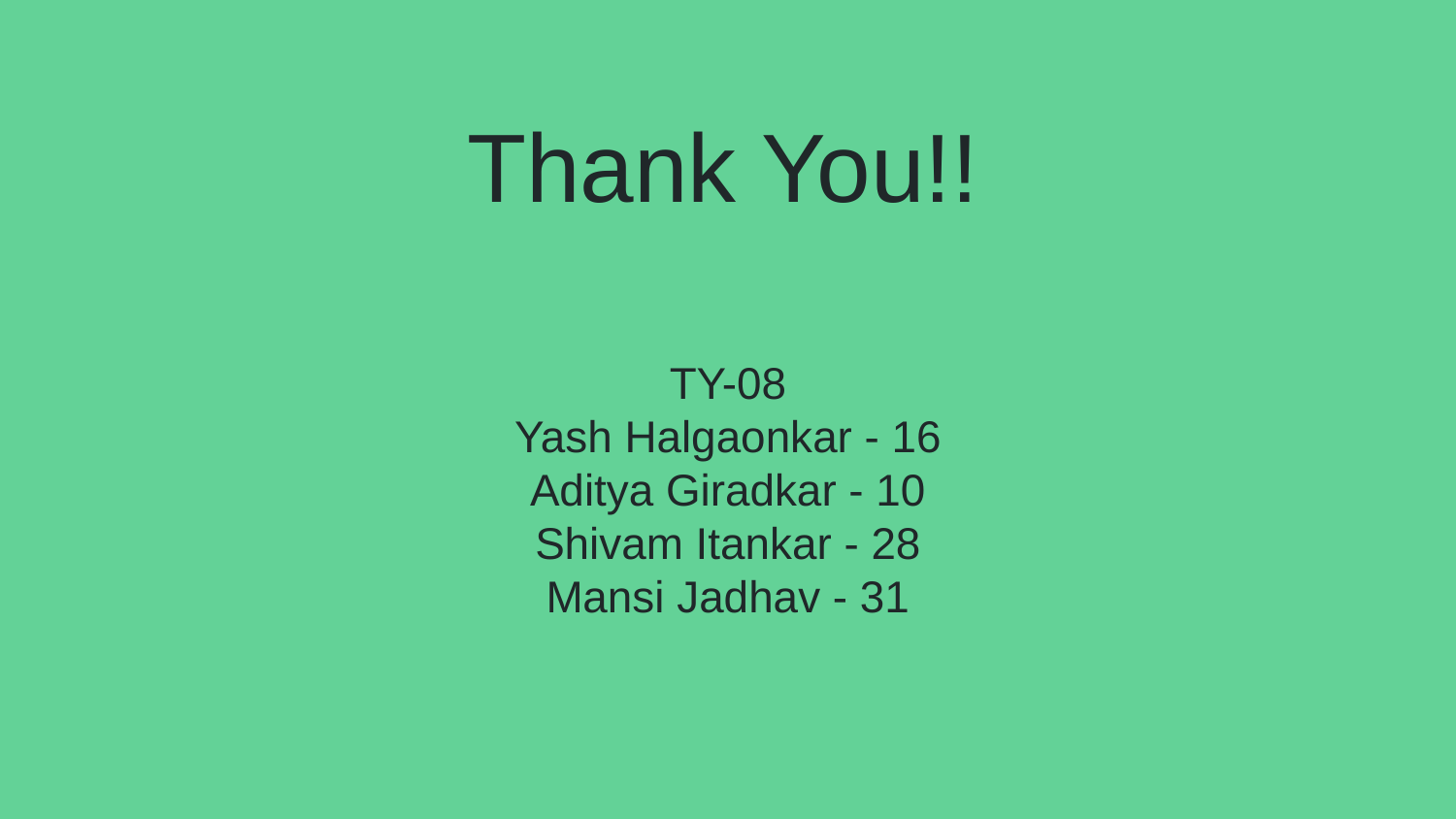

# Thank You!!
TY-08
Yash Halgaonkar - 16
Aditya Giradkar - 10
Shivam Itankar - 28
Mansi Jadhav - 31